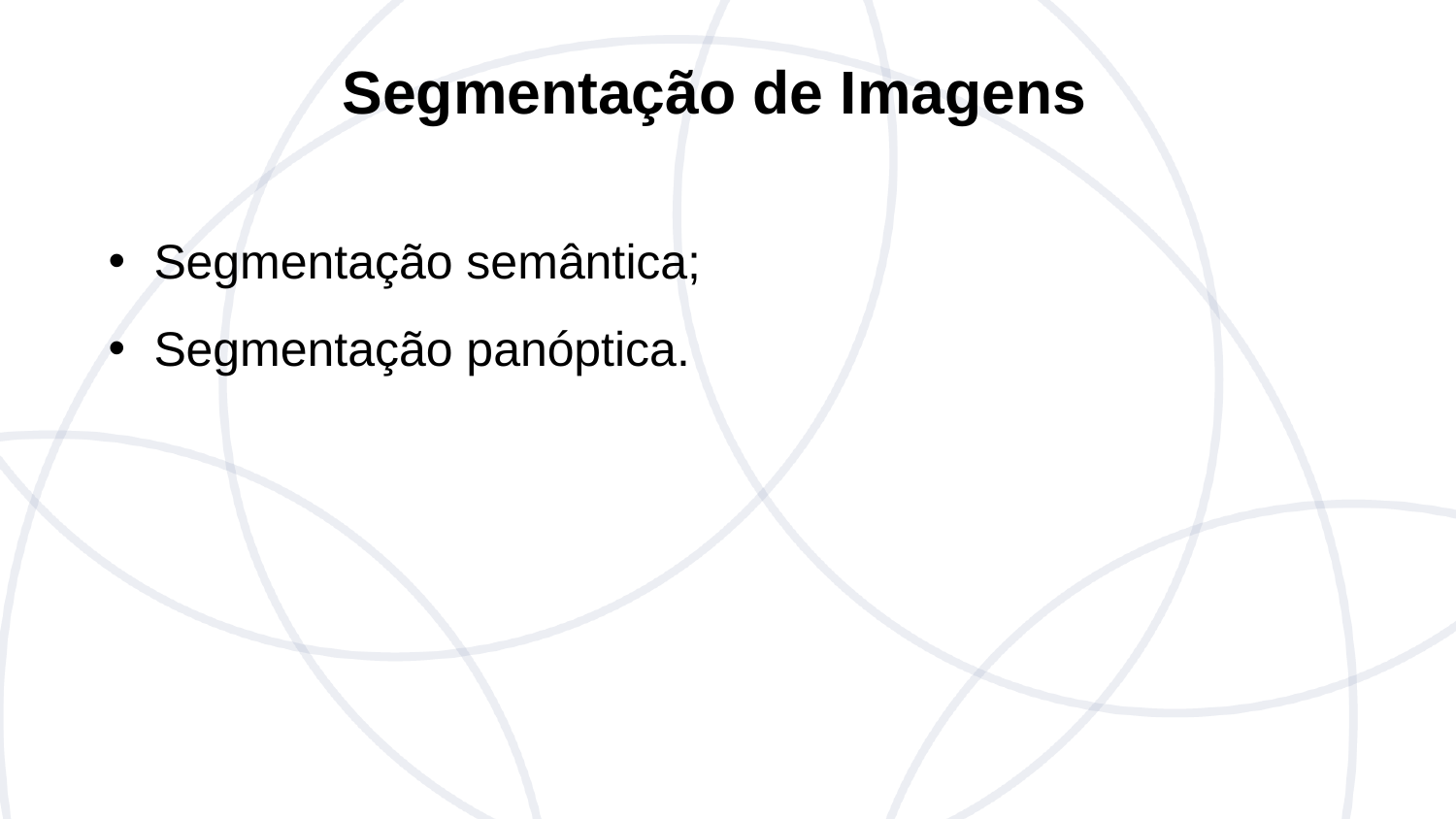

Segmentação de Imagens
Segmentação semântica;
Segmentação panóptica.